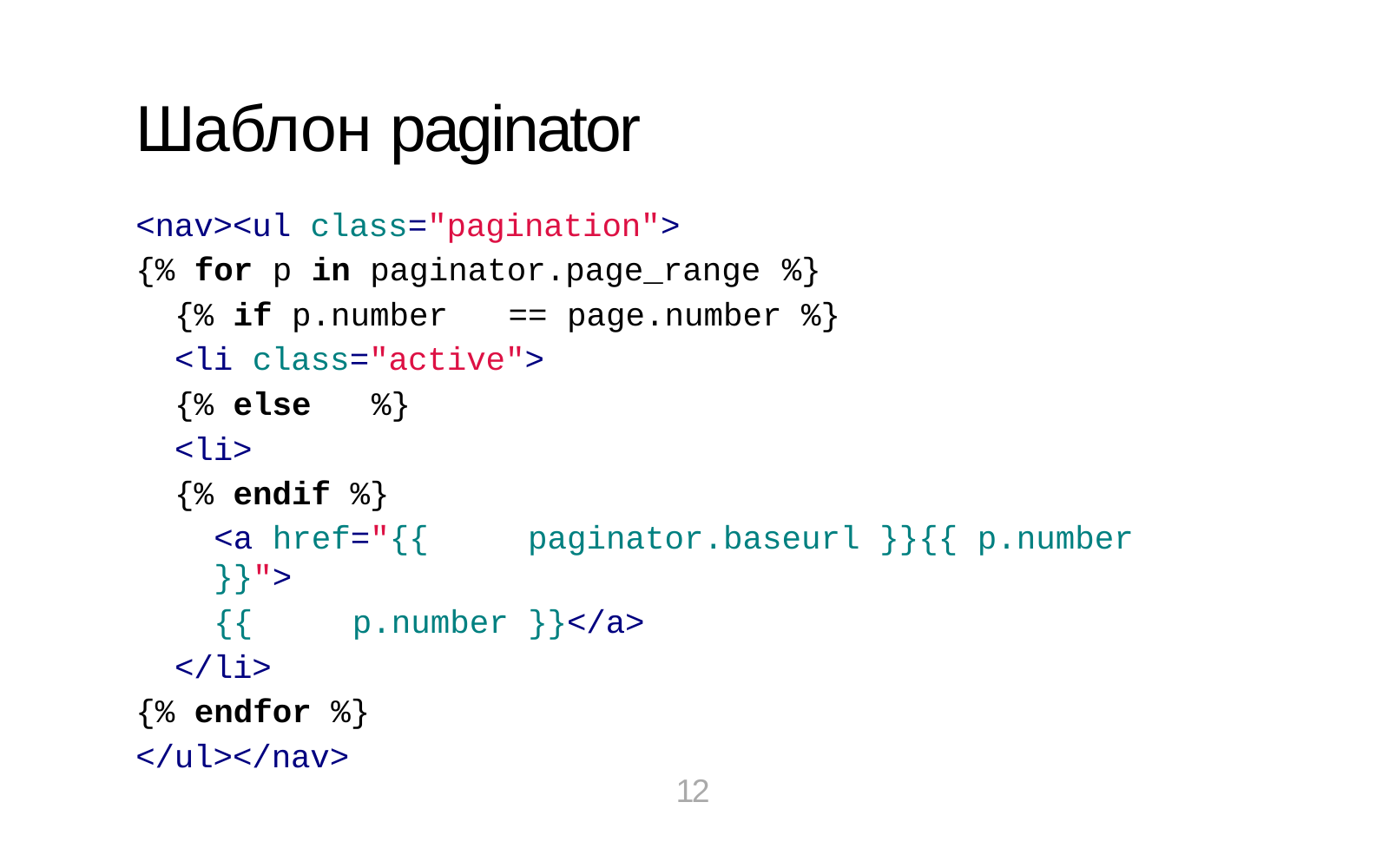

# Шаблон paginator
<nav><ul class="pagination">
{% for p in paginator.page_range	%}
{% if p.number	==	page.number	%}
<li class="active">
{% else	%}
<li>
{% endif %}
<a href="{{	paginator.baseurl	}}{{	p.number	}}">
{{	p.number	}}</a>
</li>
{% endfor %}
</ul></nav>
12